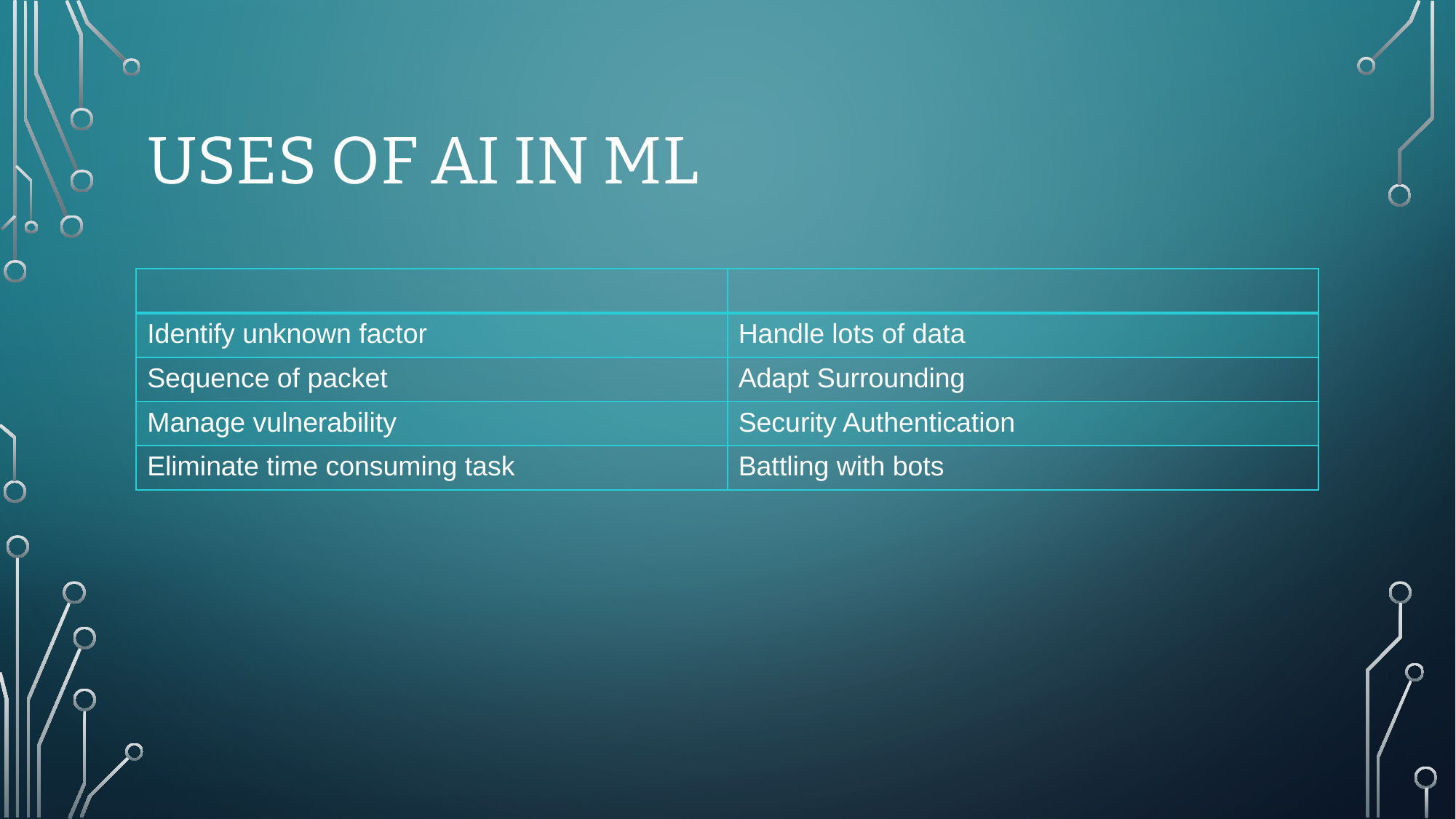

# Uses of ai in ml
|  |  |
| --- | --- |
| Identify unknown factor | Handle lots of data |
| Sequence of packet | Adapt Surrounding |
| Manage vulnerability | Security Authentication |
| Eliminate time consuming task | Battling with bots |